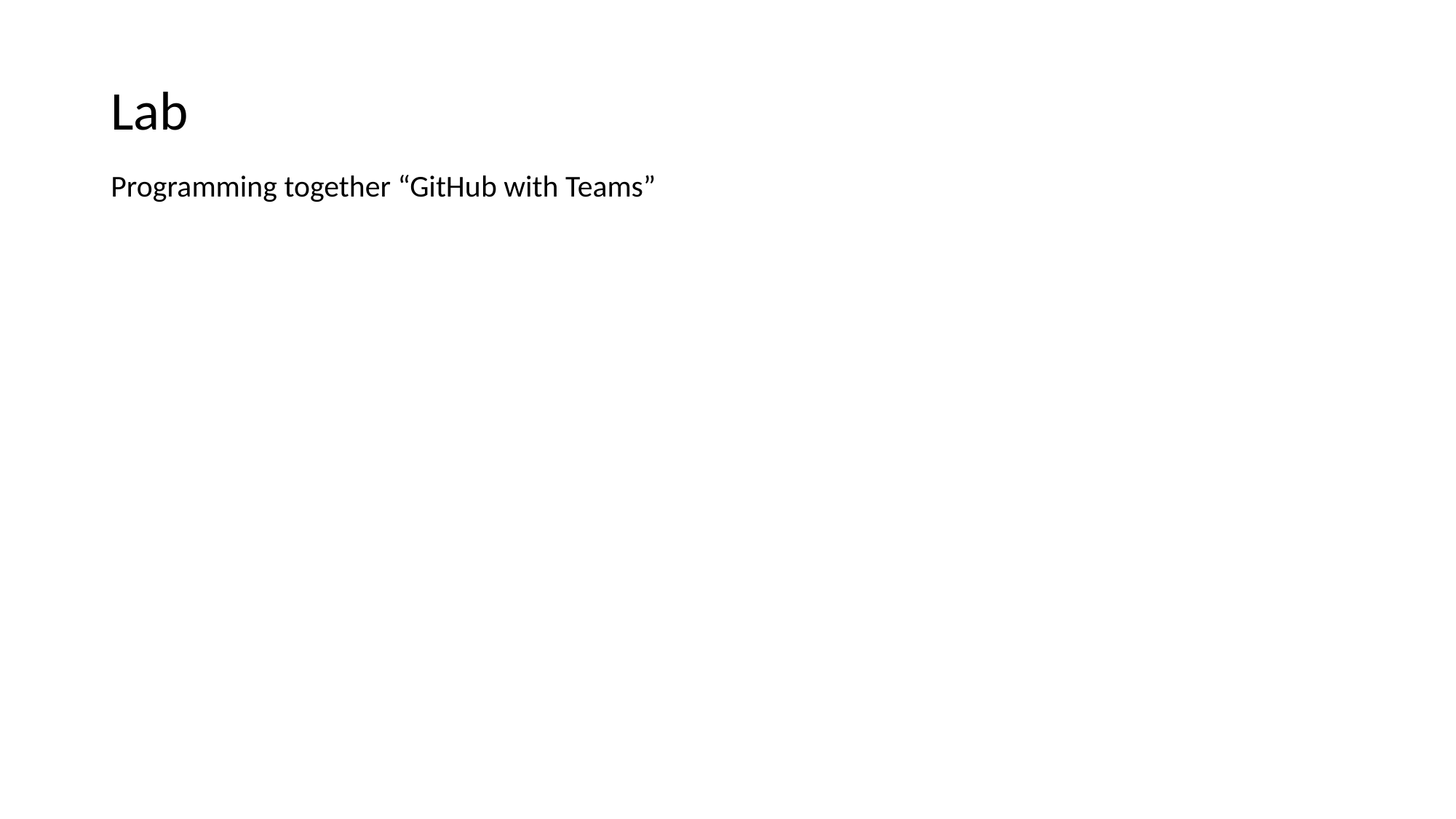

# Lab
Programming together “GitHub with Teams”